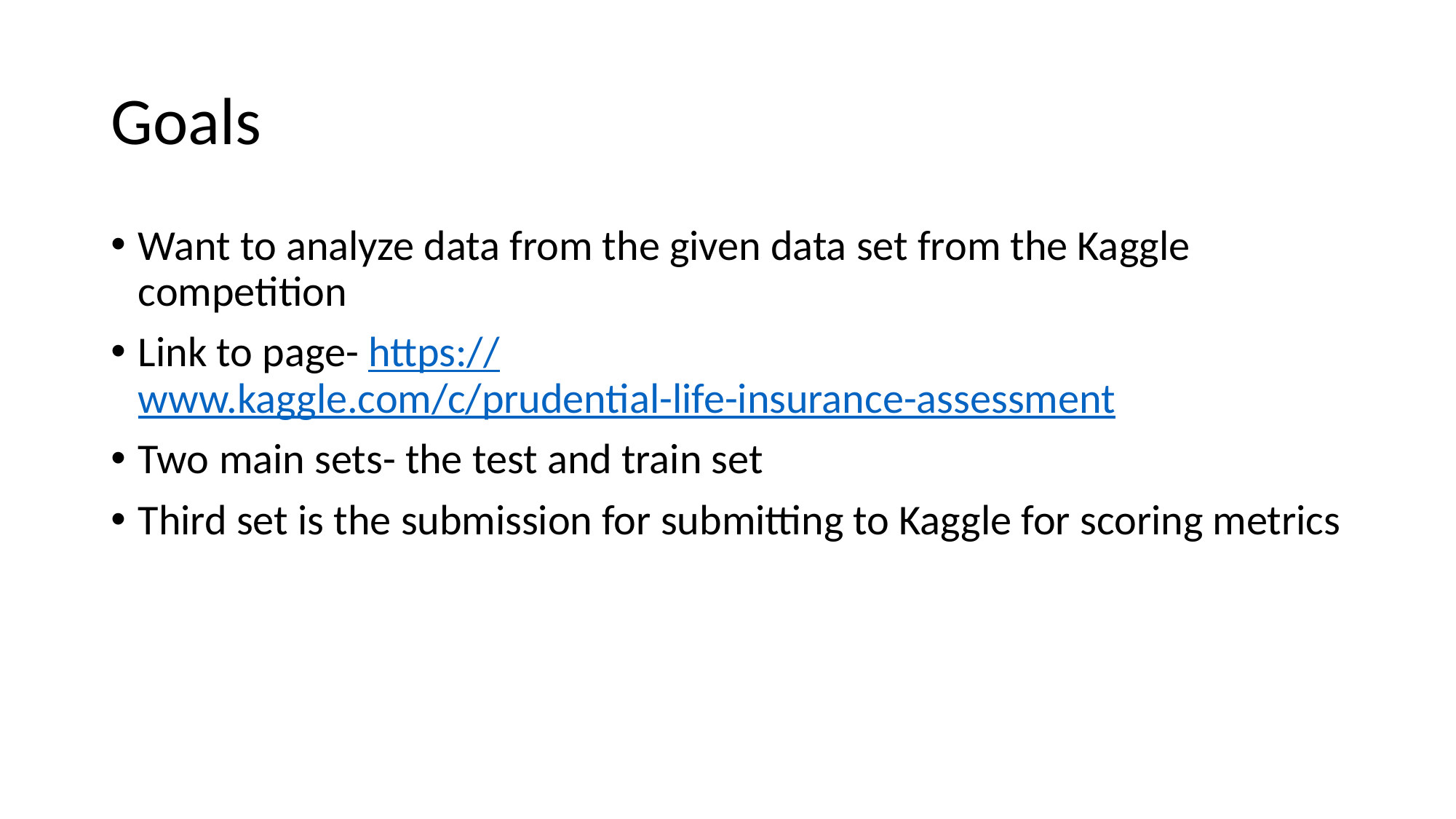

# Goals
Want to analyze data from the given data set from the Kaggle competition
Link to page- https://www.kaggle.com/c/prudential-life-insurance-assessment
Two main sets- the test and train set
Third set is the submission for submitting to Kaggle for scoring metrics